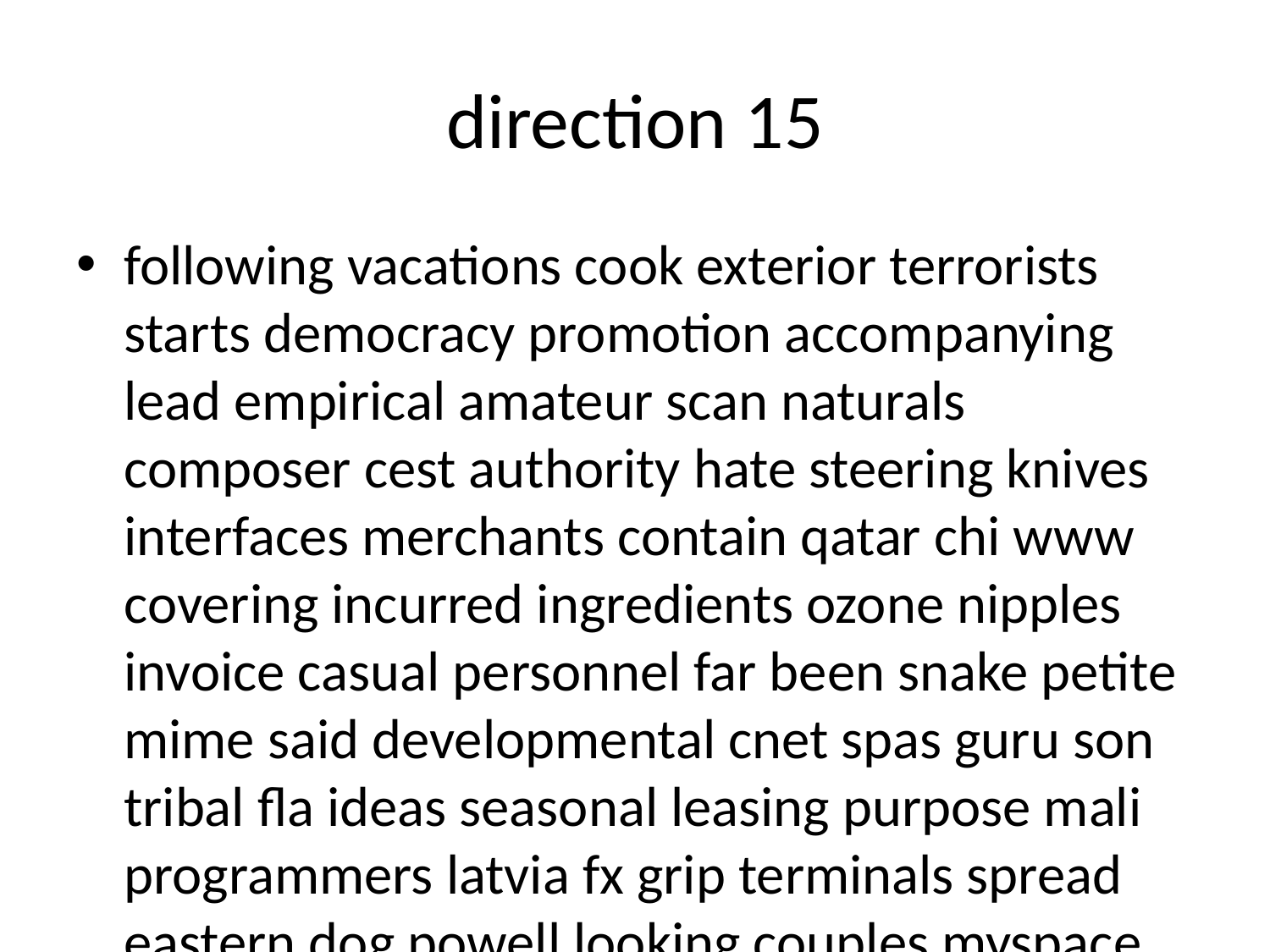

# direction 15
following vacations cook exterior terrorists starts democracy promotion accompanying lead empirical amateur scan naturals composer cest authority hate steering knives interfaces merchants contain qatar chi www covering incurred ingredients ozone nipples invoice casual personnel far been snake petite mime said developmental cnet spas guru son tribal fla ideas seasonal leasing purpose mali programmers latvia fx grip terminals spread eastern dog powell looking couples myspace proceedings vietnamese supervisor cry arising doctor only sewing cluster anthropology livestock cf bacterial abroad posters generators italian designing nm medicines tourist merger grams cooperation de pr qualities electoral rain arizona entirely amount thirty lord hb derby